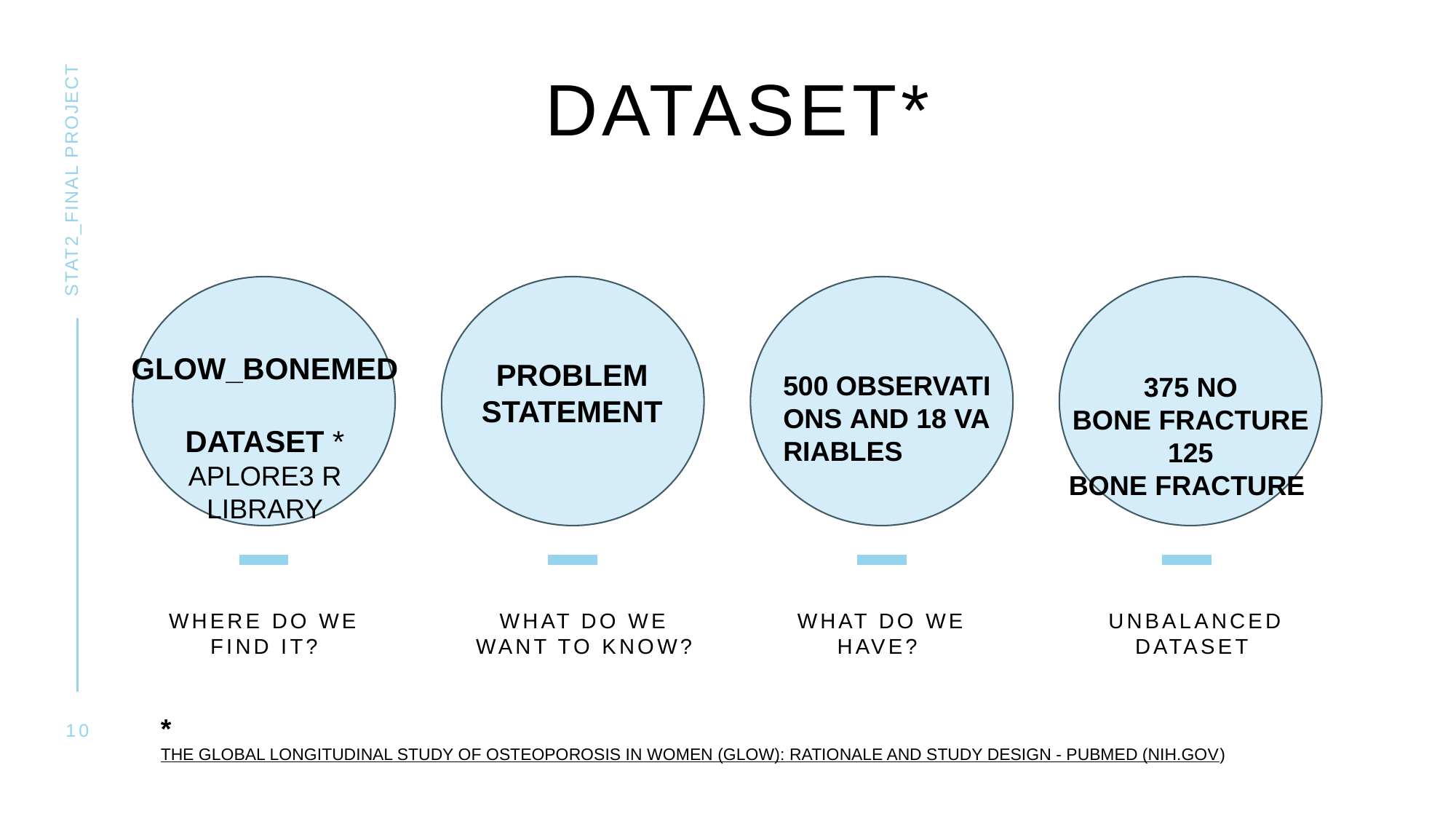

DATASET*
STAt2_FINAL PROJECT

GLOW_BONEMED
DATASET ​*
APLORE3 ​R LIBRARY
PROBLEM
statement
500 OBSERVATIONS AND 18 VARIABLES
375 NO BONE FRACTURE
125 BONE FRACTURE

WHERE DO We find it?
what do we want to know?
What do we have?
Unbalanced dataset
*
THE GLOBAL LONGITUDINAL STUDY OF OSTEOPOROSIS IN WOMEN (GLOW): RATIONALE AND STUDY DESIGN - PUBMED (NIH.GOV)

10